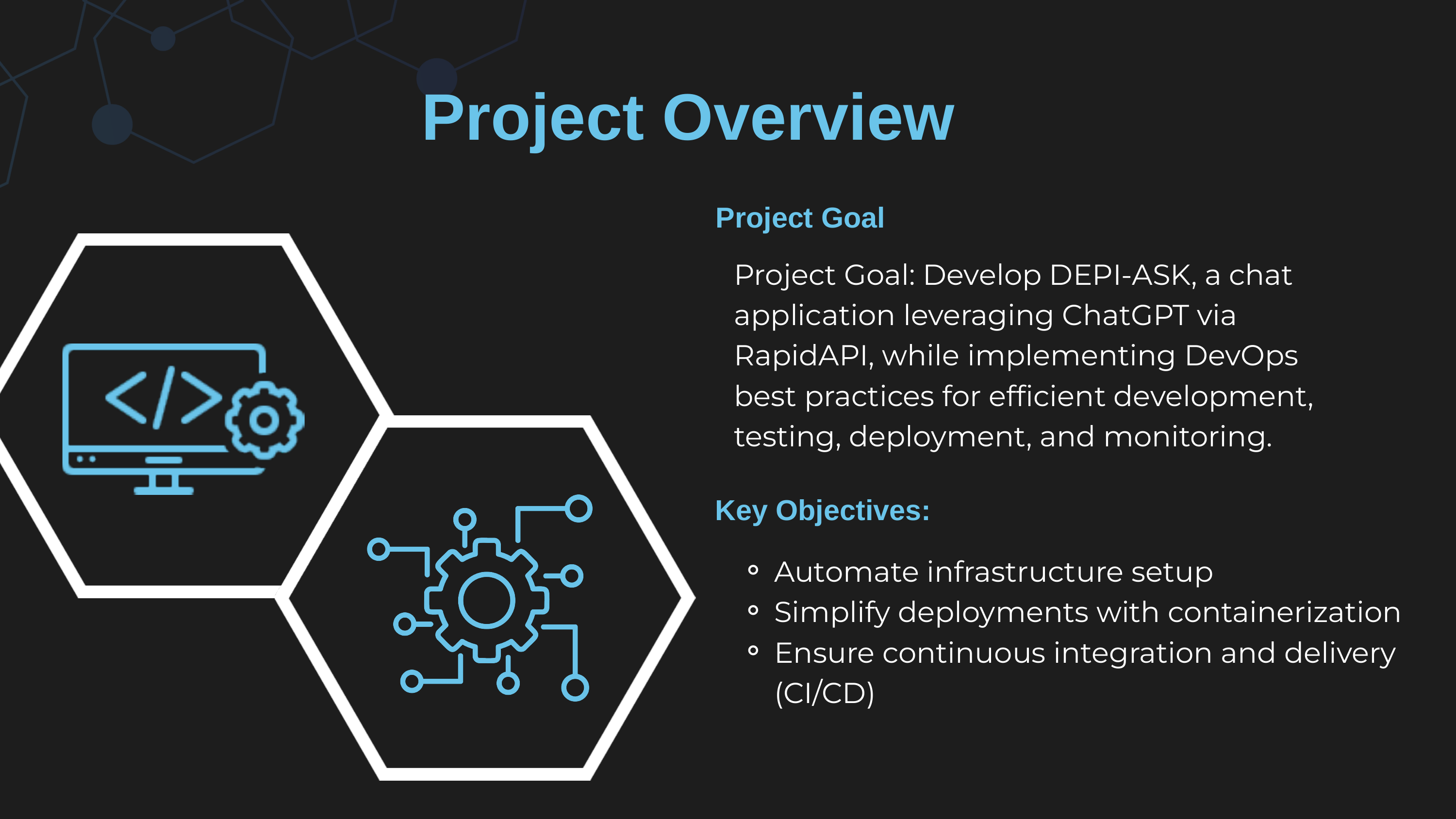

Project Overview
Project Goal

Project Goal: Develop DEPI-ASK, a chat application leveraging ChatGPT via RapidAPI, while implementing DevOps best practices for efficient development, testing, deployment, and monitoring.

Key Objectives:

Automate infrastructure setup
Simplify deployments with containerization
Ensure continuous integration and delivery (CI/CD)